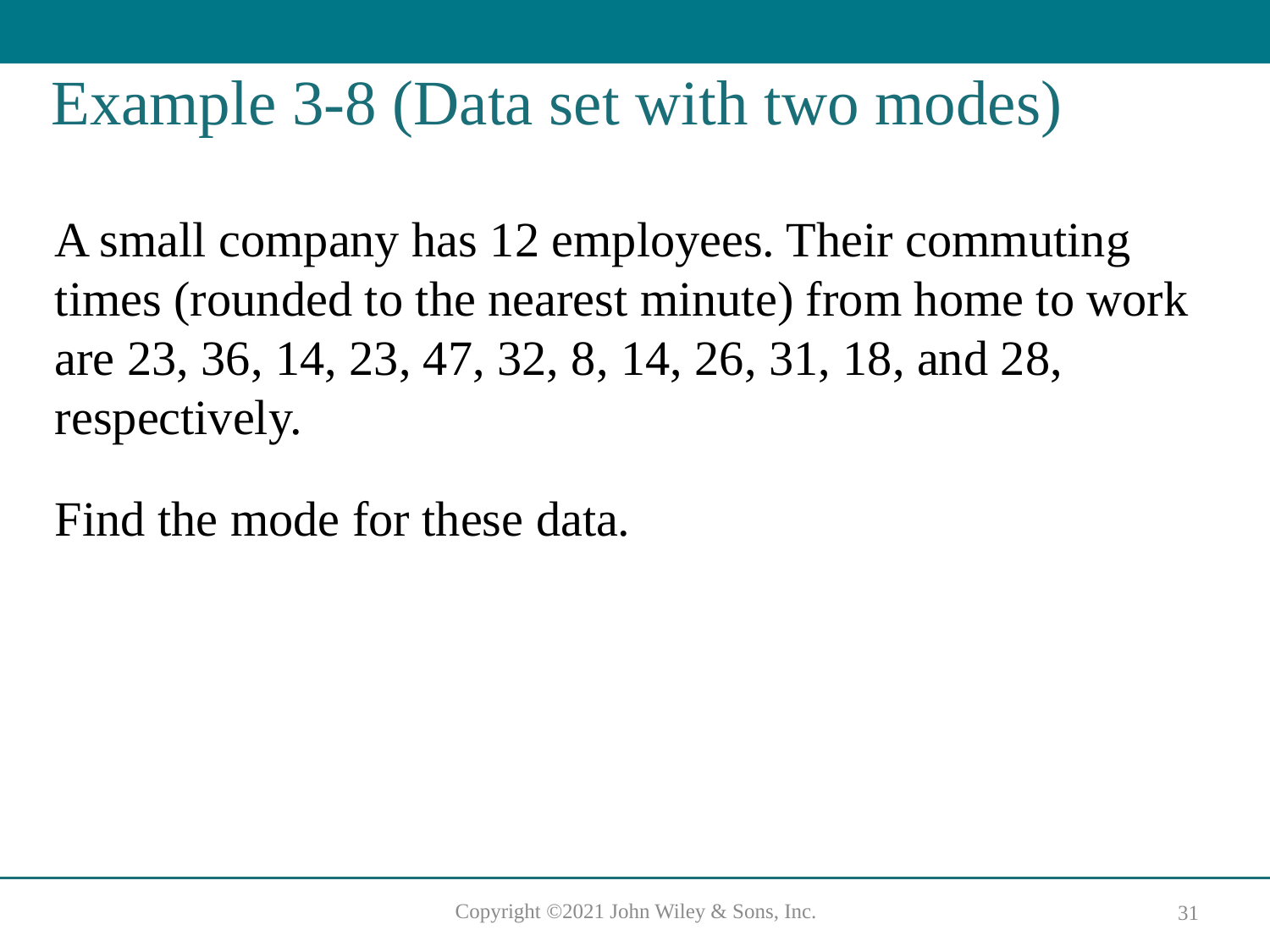

# Example 3-8 (Data set with two modes)
A small company has 12 employees. Their commuting times (rounded to the nearest minute) from home to work are 23, 36, 14, 23, 47, 32, 8, 14, 26, 31, 18, and 28, respectively.
Find the mode for these data.